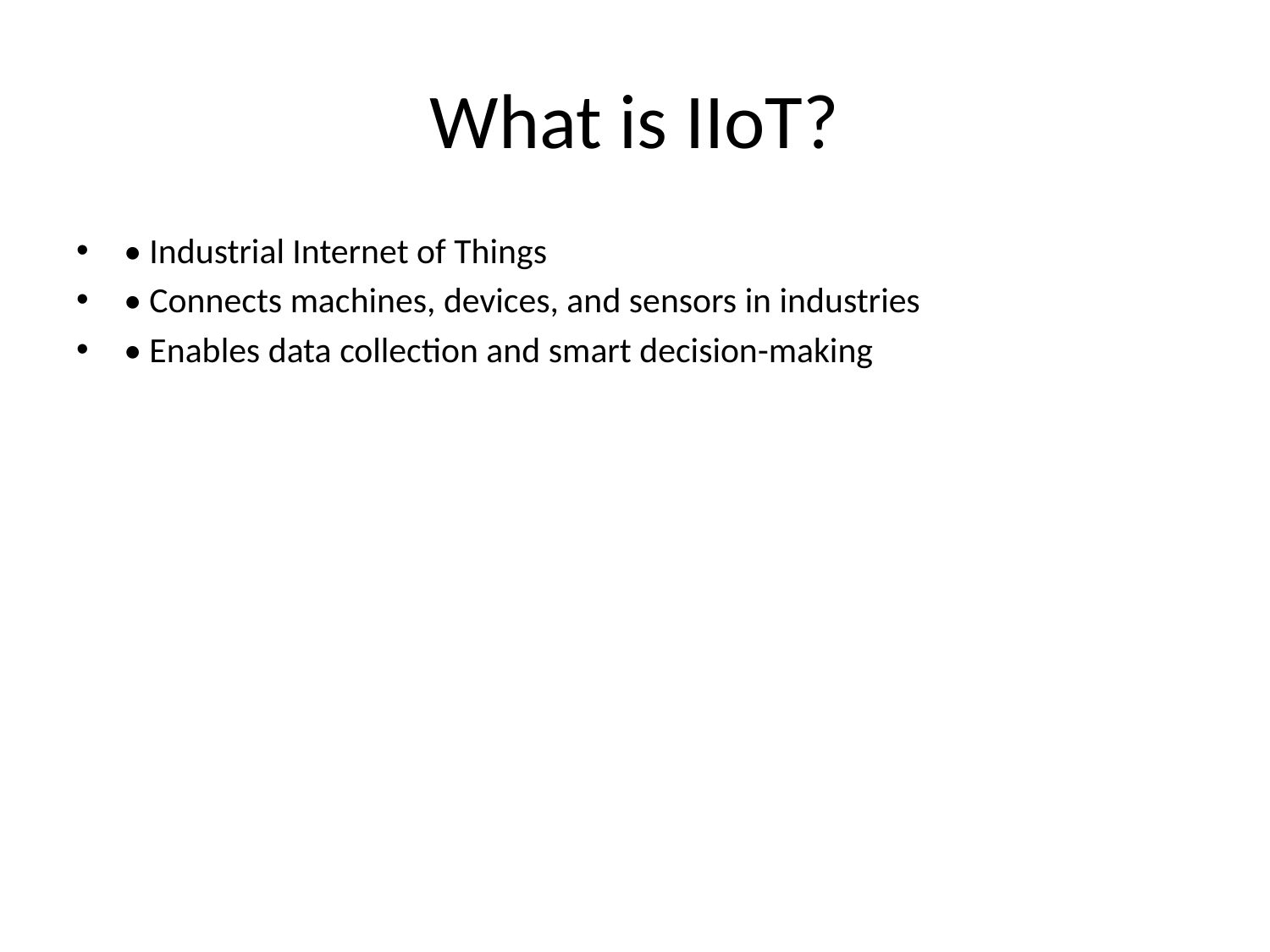

# What is IIoT?
• Industrial Internet of Things
• Connects machines, devices, and sensors in industries
• Enables data collection and smart decision-making